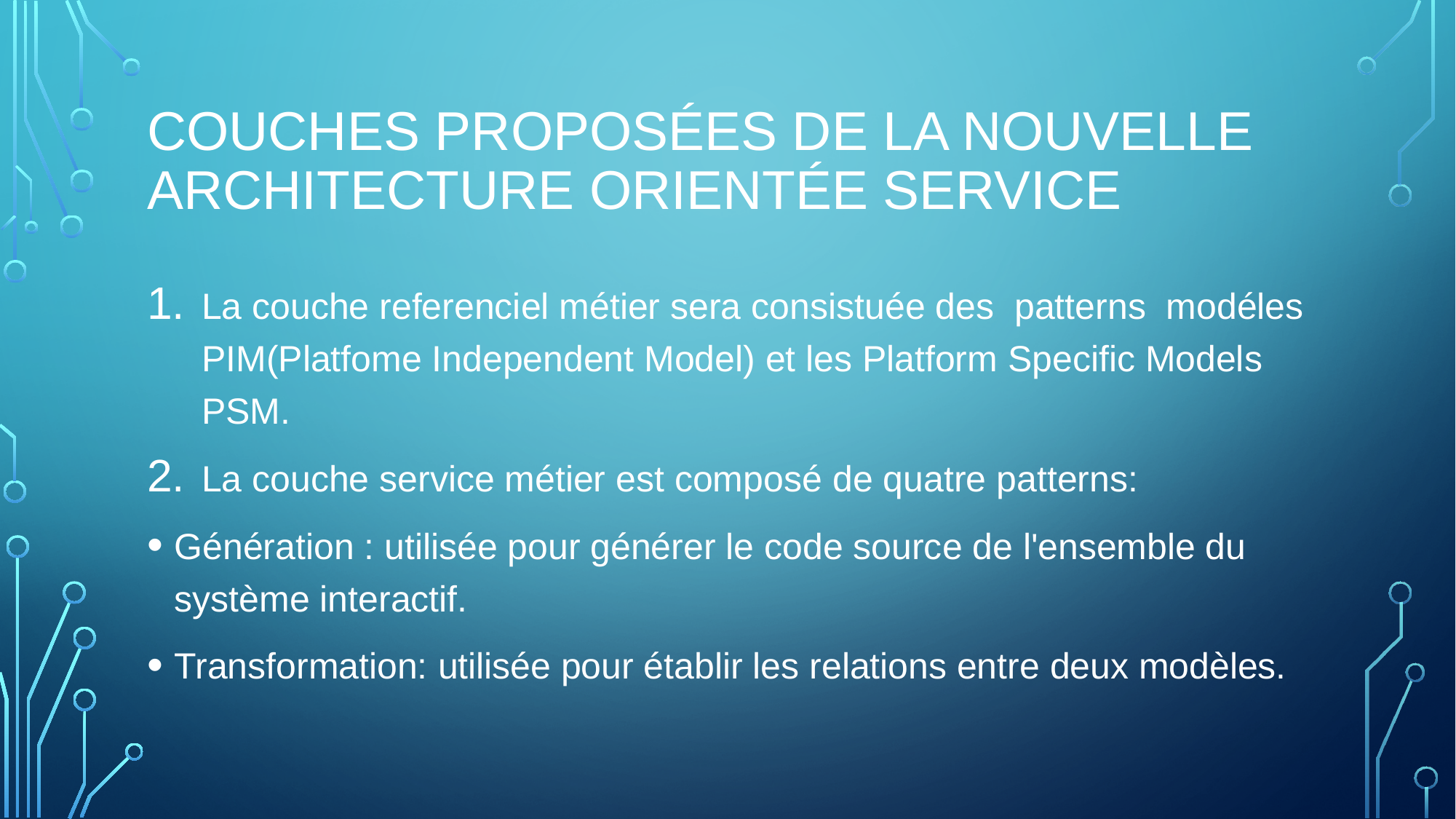

# couches proposées de la nouvelle architecture orientée service
La couche referenciel métier sera consistuée des  patterns  modéles PIM(Platfome Independent Model) et les Platform Specific Models PSM.
La couche service métier est composé de quatre patterns:
Génération : utilisée pour générer le code source de l'ensemble du système interactif.
Transformation: utilisée pour établir les relations entre deux modèles.